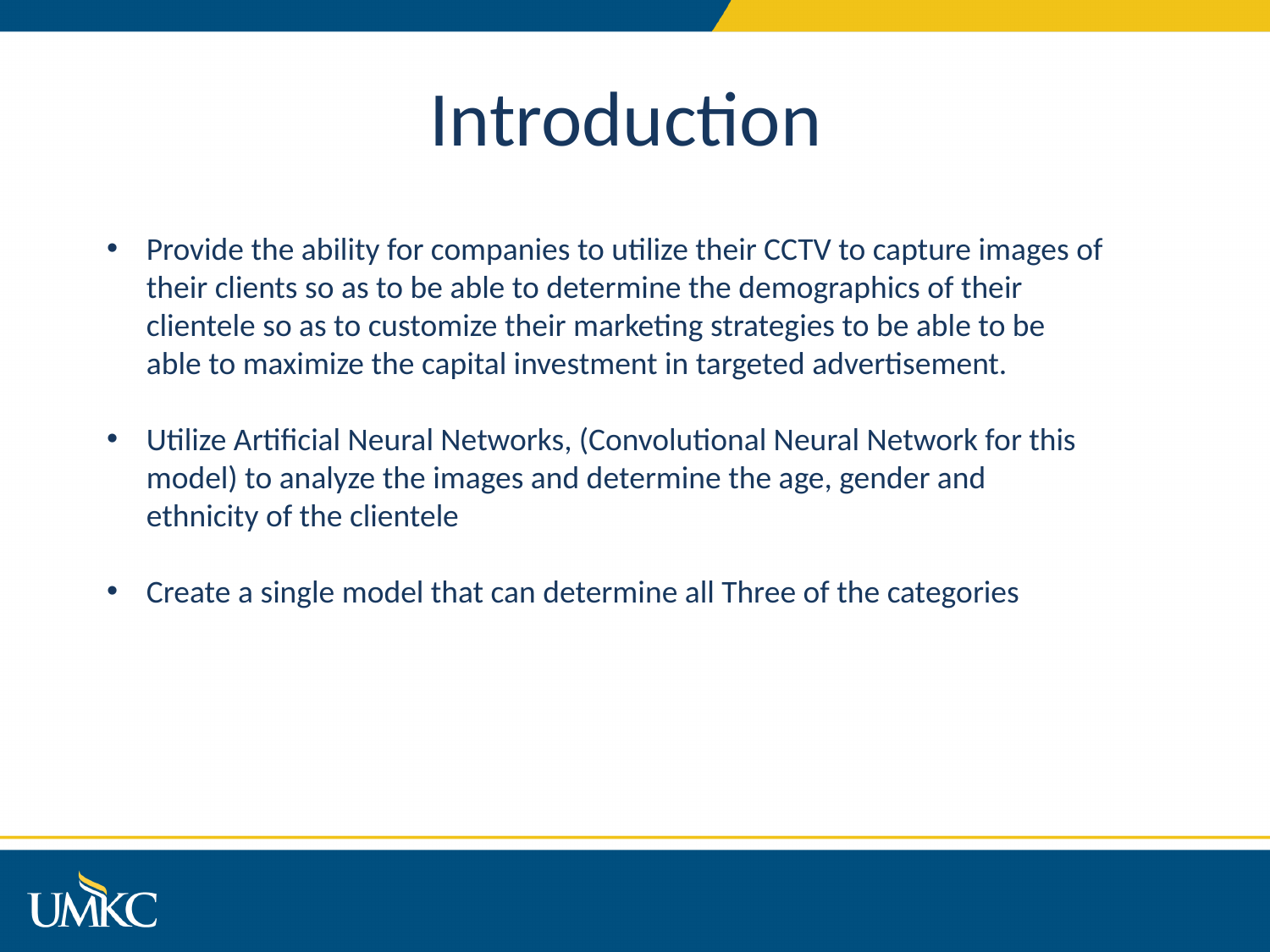

Introduction
Provide the ability for companies to utilize their CCTV to capture images of their clients so as to be able to determine the demographics of their clientele so as to customize their marketing strategies to be able to be able to maximize the capital investment in targeted advertisement.

Utilize Artificial Neural Networks, (Convolutional Neural Network for this model) to analyze the images and determine the age, gender and ethnicity of the clientele

Create a single model that can determine all Three of the categories